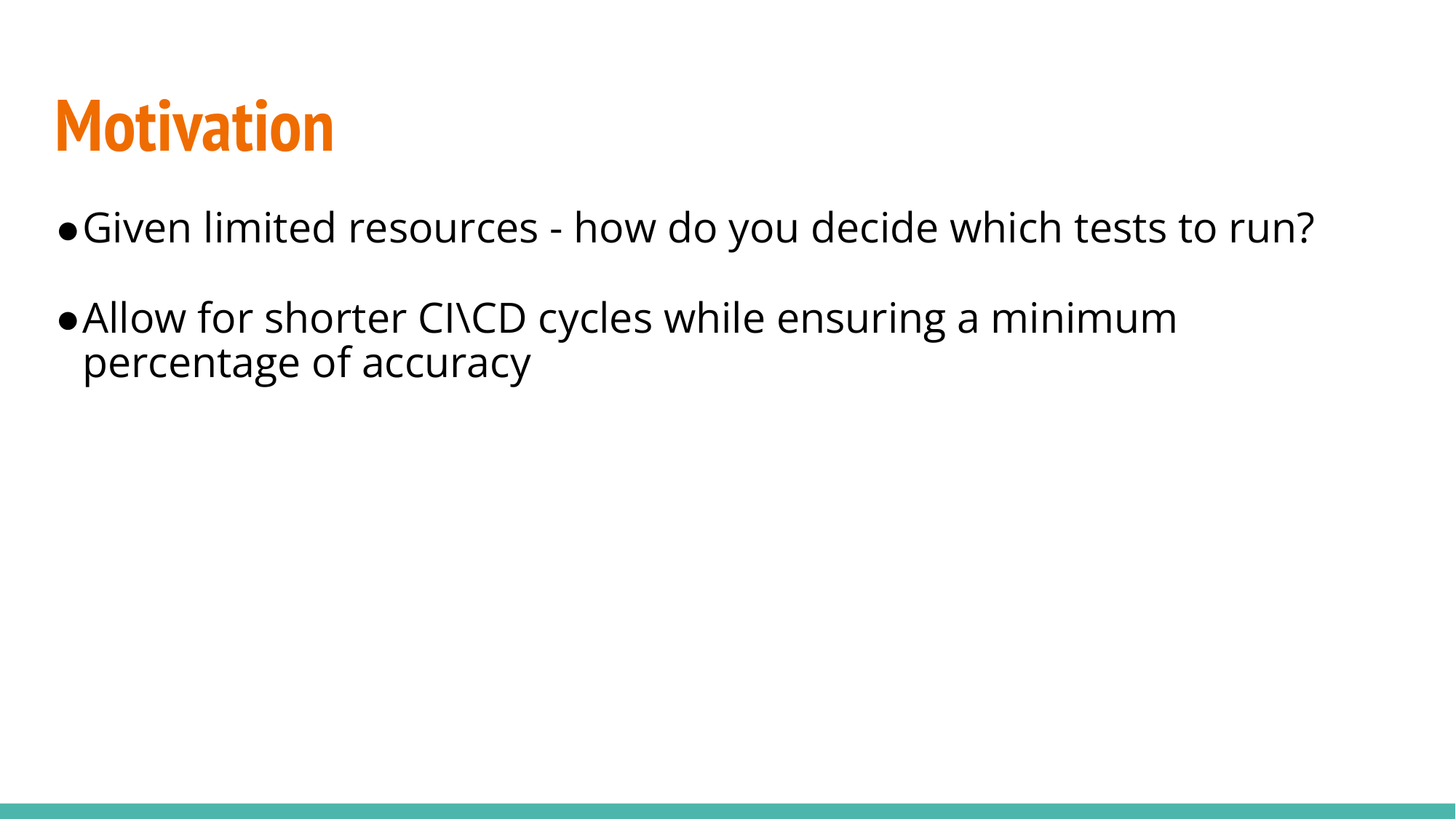

# Motivation
Given limited resources - how do you decide which tests to run?

Allow for shorter CI\CD cycles while ensuring a minimum percentage of accuracy